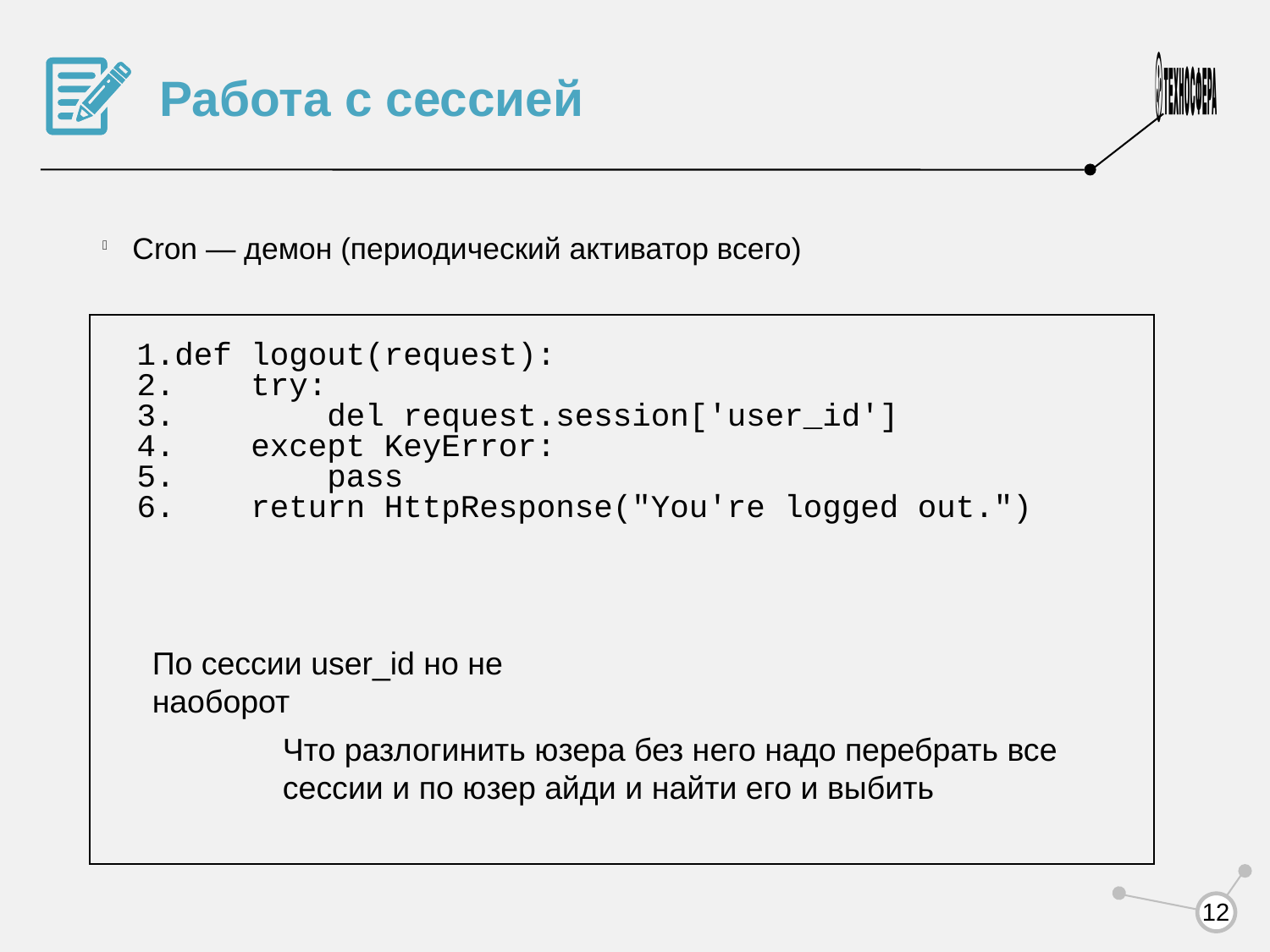

Работа с сессией
Cron — демон (периодический активатор всего)
def logout(request):
    try:
        del request.session['user_id']
    except KeyError:
        pass
    return HttpResponse("You're logged out.")
По сессии user_id но не наоборот
Что разлогинить юзера без него надо перебрать все сессии и по юзер айди и найти его и выбить
12